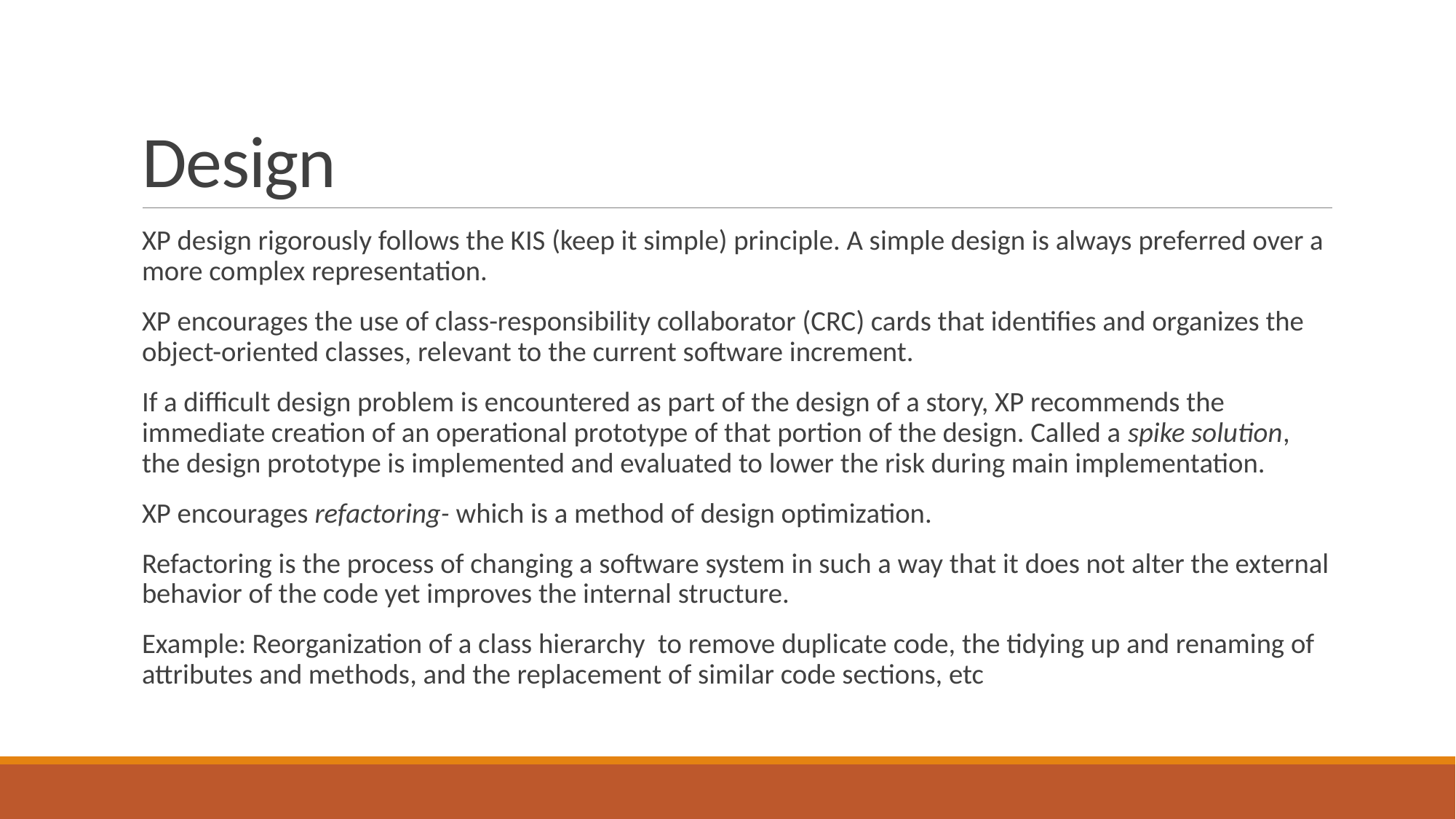

# Design
XP design rigorously follows the KIS (keep it simple) principle. A simple design is always preferred over a more complex representation.
XP encourages the use of class-responsibility collaborator (CRC) cards that identifies and organizes the object-oriented classes, relevant to the current software increment.
If a difficult design problem is encountered as part of the design of a story, XP recommends the immediate creation of an operational prototype of that portion of the design. Called a spike solution, the design prototype is implemented and evaluated to lower the risk during main implementation.
XP encourages refactoring- which is a method of design optimization.
Refactoring is the process of changing a software system in such a way that it does not alter the external behavior of the code yet improves the internal structure.
Example: Reorganization of a class hierarchy  to remove duplicate code, the tidying up and renaming of attributes and methods, and the replacement of similar code sections, etc